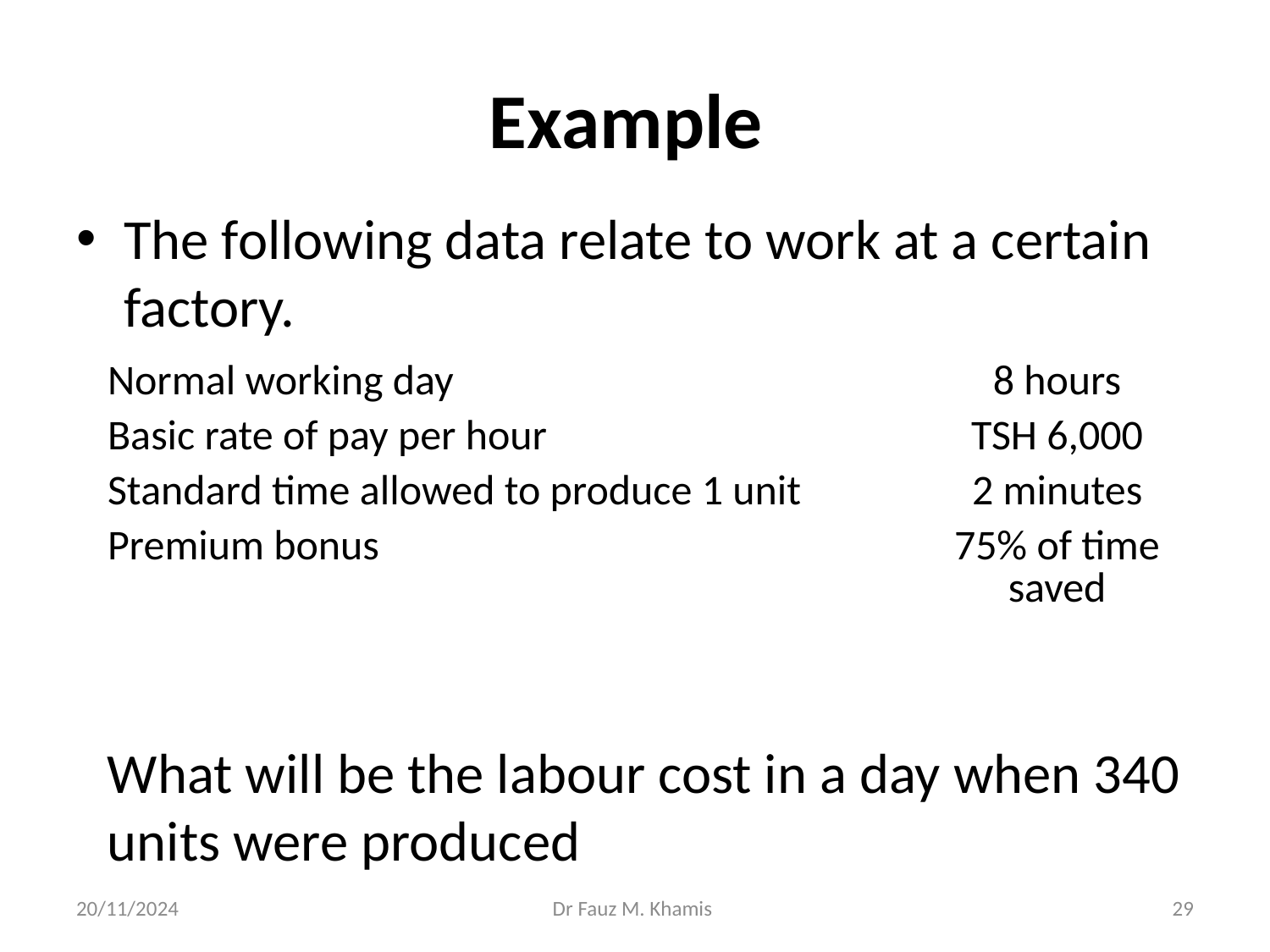

# Example
The following data relate to work at a certain factory.

| Normal working day | 8 hours |
| --- | --- |
| Basic rate of pay per hour | TSH 6,000 |
| Standard time allowed to produce 1 unit | 2 minutes |
| Premium bonus | 75% of time saved |
What will be the labour cost in a day when 340 units were produced
20/11/2024
Dr Fauz M. Khamis
29